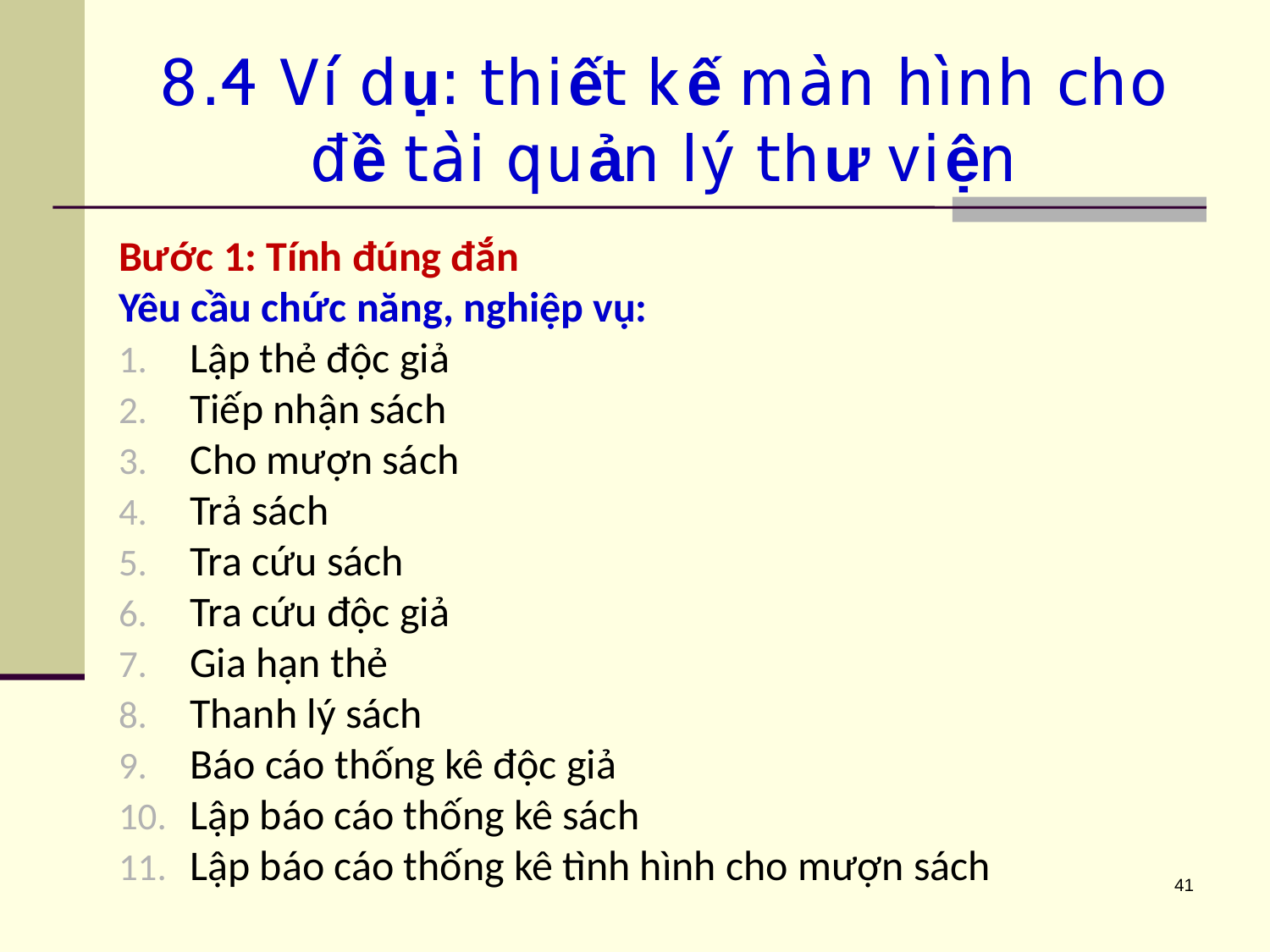

# 8.4 Ví dụ: thiết kế màn hình cho đề tài quản lý thư viện
Bước 1: Tính đúng đắn
Yêu cầu chức năng, nghiệp vụ:
Lập thẻ độc giả
Tiếp nhận sách
Cho mượn sách
Trả sách
Tra cứu sách
Tra cứu độc giả
Gia hạn thẻ
Thanh lý sách
Báo cáo thống kê độc giả
Lập báo cáo thống kê sách
Lập báo cáo thống kê tình hình cho mượn sách
41